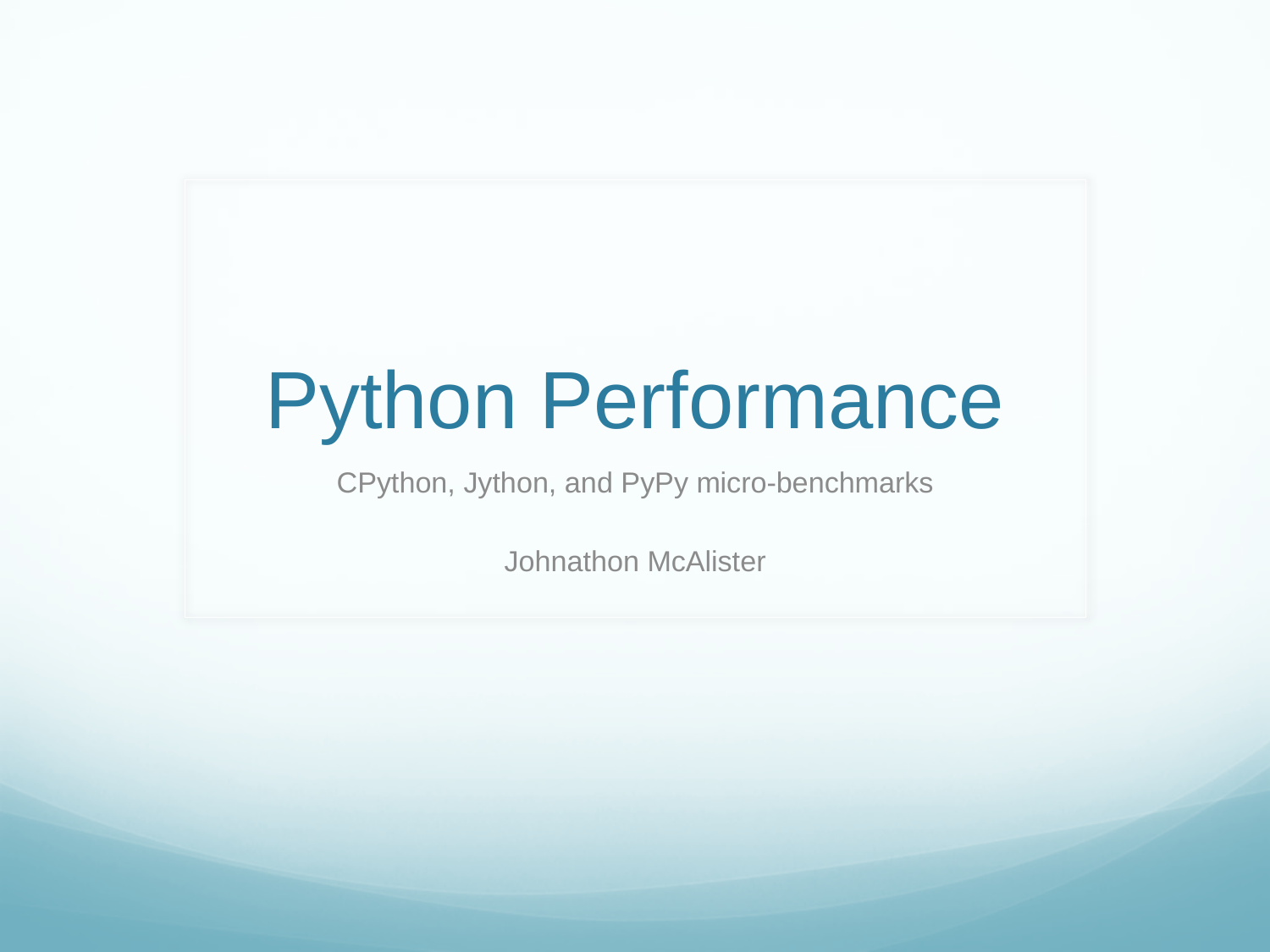

# Python Performance
CPython, Jython, and PyPy micro-benchmarks

Johnathon McAlister